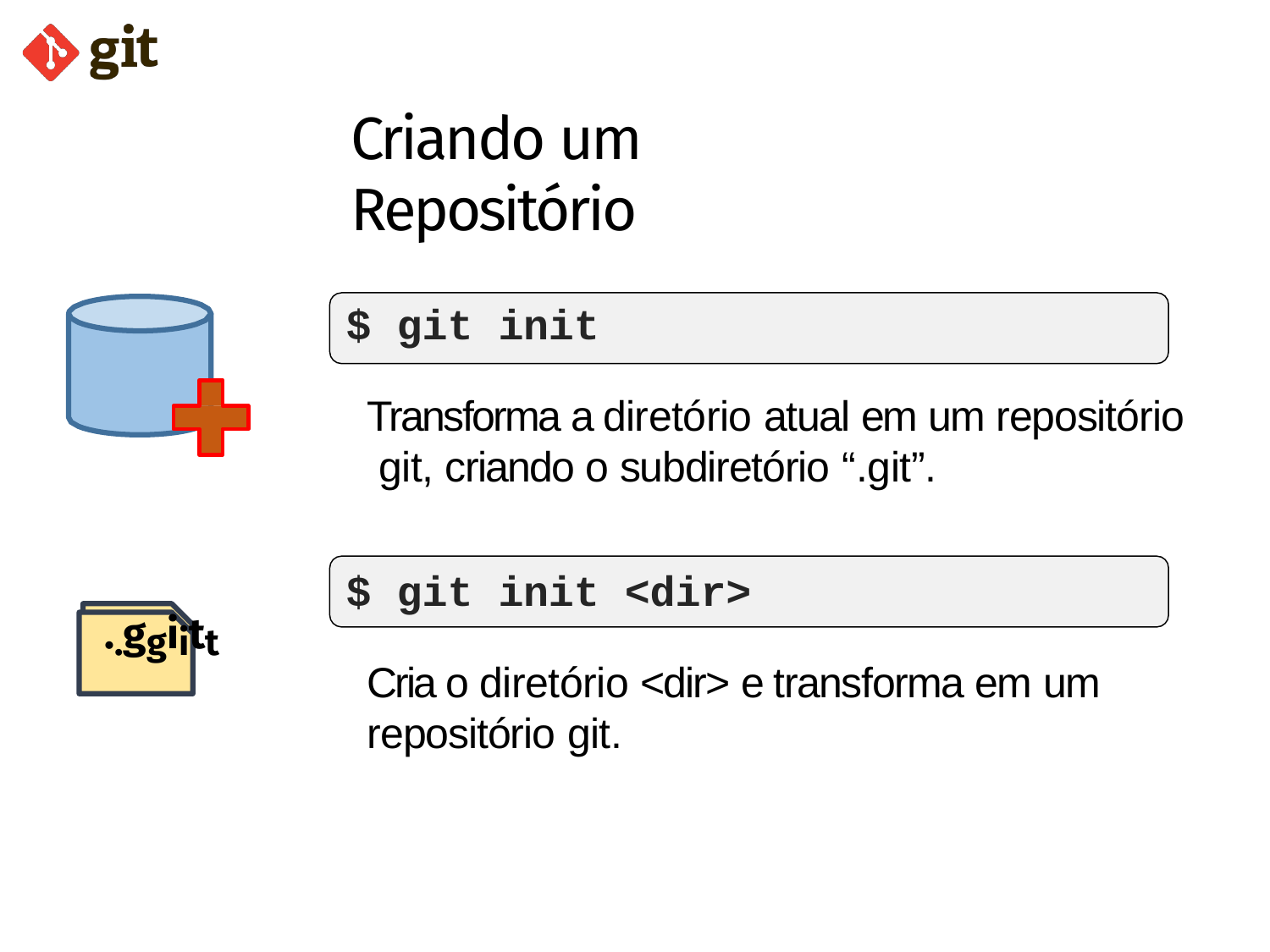

# Criando um Repositório

$ git init
Transforma a diretório atual em um repositório  git, criando o subdiretório “.git”.

$ git init <dir>
..ggiitt
Cria o diretório <dir> e transforma em um
repositório git.